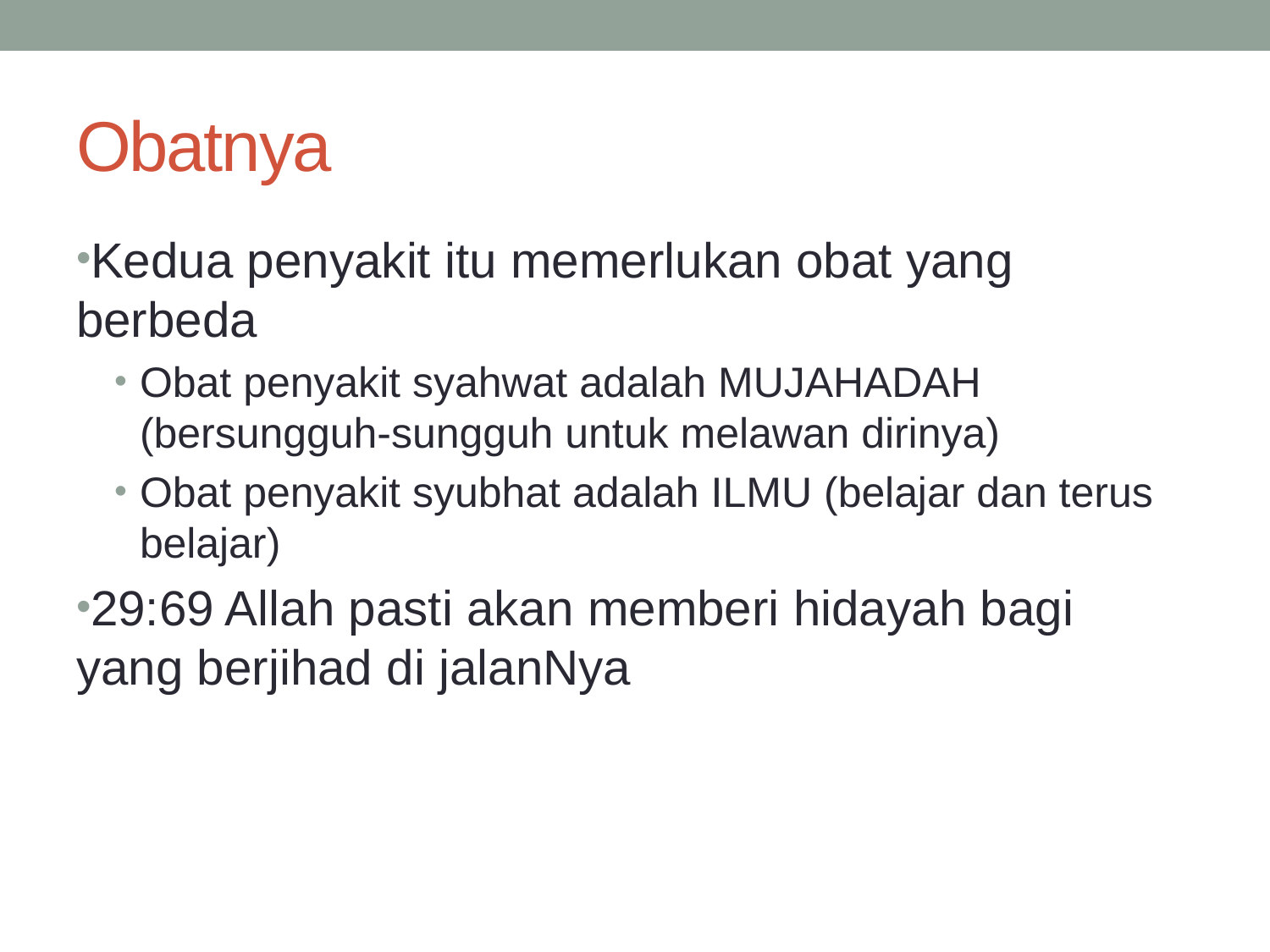

# Obatnya
Kedua penyakit itu memerlukan obat yang berbeda
Obat penyakit syahwat adalah MUJAHADAH (bersungguh-sungguh untuk melawan dirinya)
Obat penyakit syubhat adalah ILMU (belajar dan terus belajar)
29:69 Allah pasti akan memberi hidayah bagi yang berjihad di jalanNya